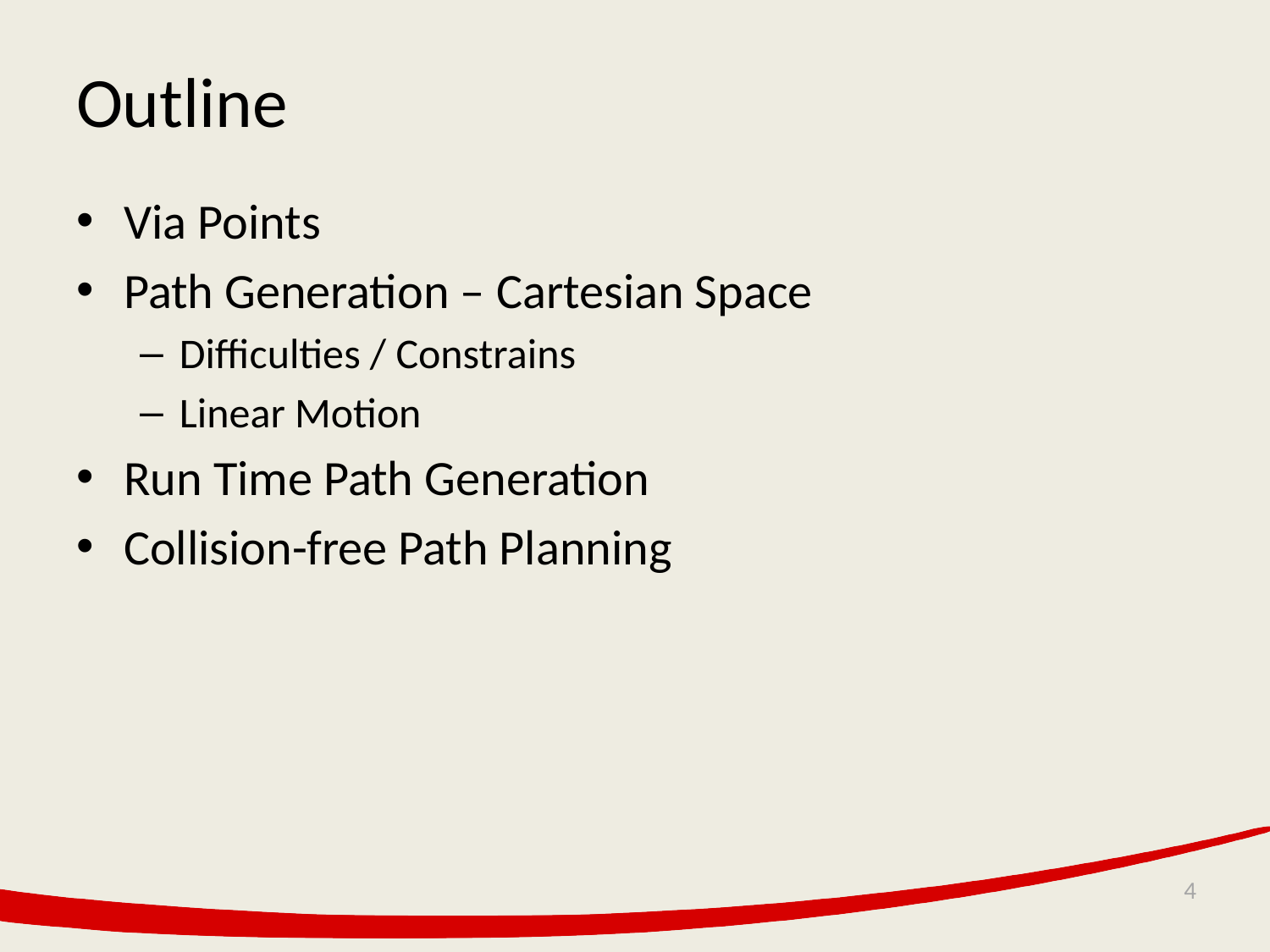

# Outline
Via Points
Path Generation – Cartesian Space
Difficulties / Constrains
Linear Motion
Run Time Path Generation
Collision-free Path Planning